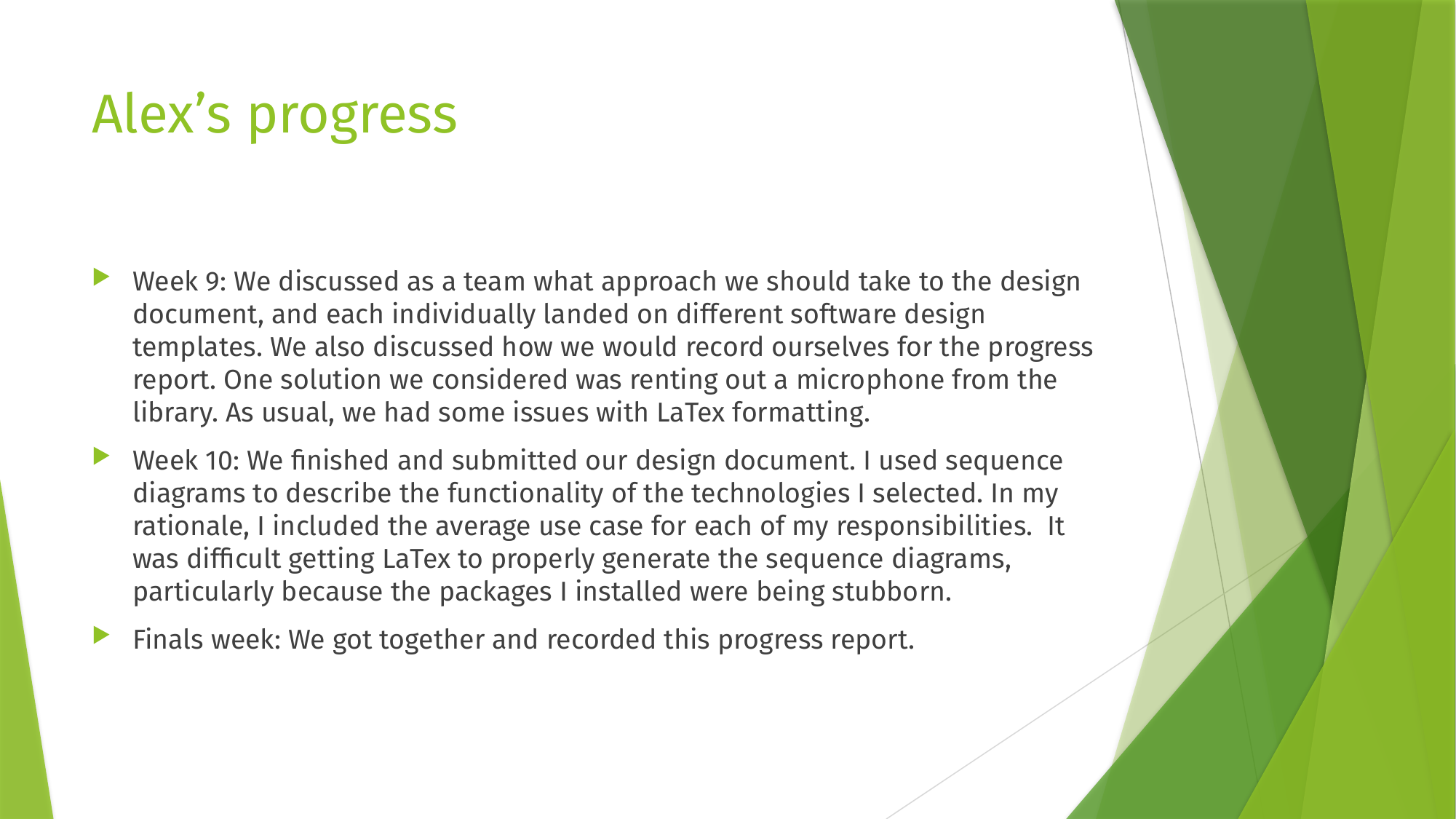

# Alex’s progress
Week 9: We discussed as a team what approach we should take to the design document, and each individually landed on different software design templates. We also discussed how we would record ourselves for the progress report. One solution we considered was renting out a microphone from the library. As usual, we had some issues with LaTex formatting.
Week 10: We finished and submitted our design document. I used sequence diagrams to describe the functionality of the technologies I selected. In my rationale, I included the average use case for each of my responsibilities.  It was difficult getting LaTex to properly generate the sequence diagrams, particularly because the packages I installed were being stubborn.
Finals week: We got together and recorded this progress report.